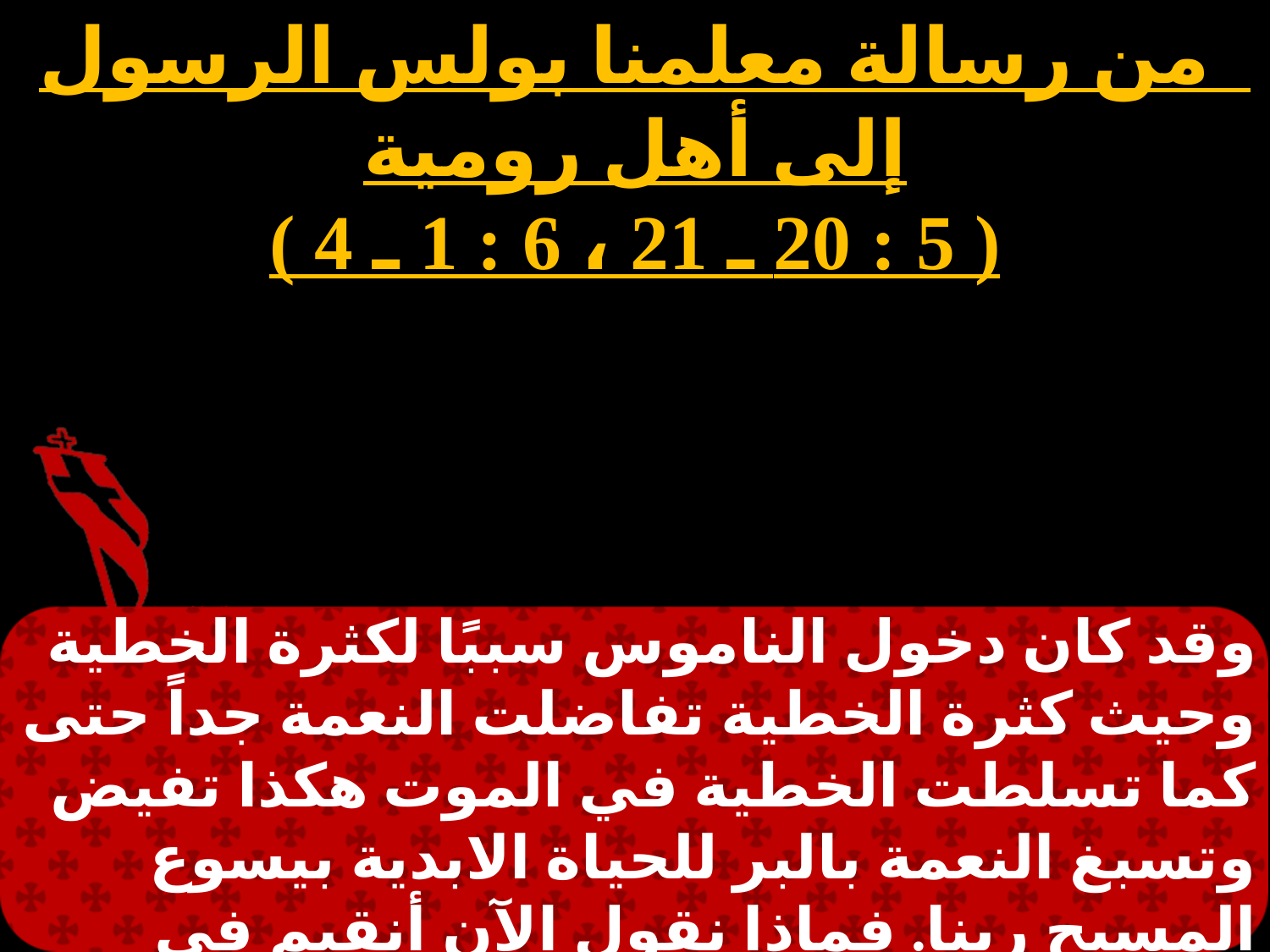

من رسالة معلمنا بولس الرسول إلى أهل رومية
( 5 : 20 ـ 21 ، 6 : 1 ـ 4 )
# الأربعاء 5
وقد كان دخول الناموس سببًا لكثرة الخطية وحيث كثرة الخطية تفاضلت النعمة جداً حتى كما تسلطت الخطية في الموت هكذا تفيض وتسبغ النعمة بالبر للحياة الابدية بيسوع المسيح ربنا. فماذا نقول الآن أنقيم في الخطية لتكثر النعمة حاشا نحن الذين